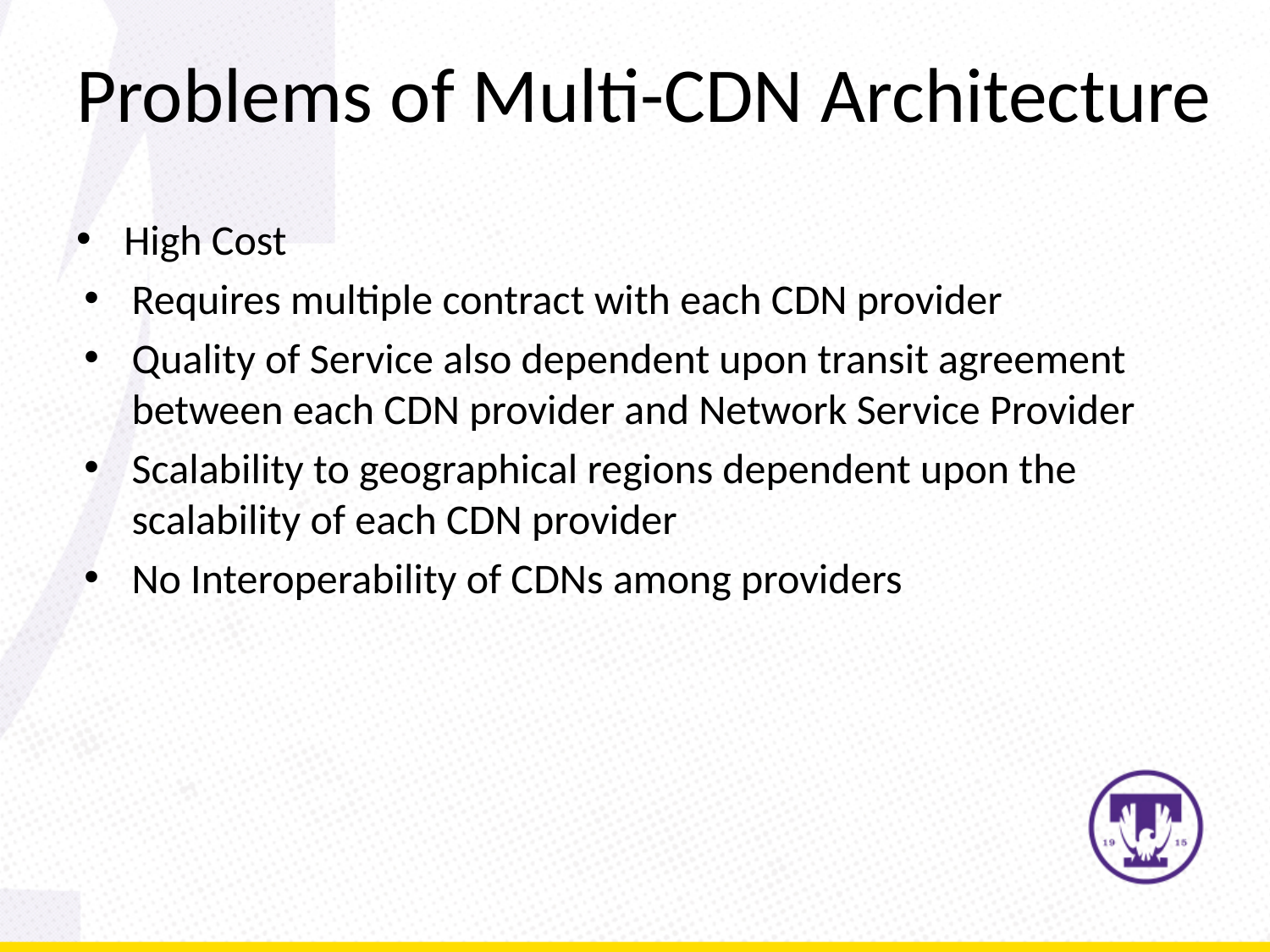

Problems of Multi-CDN Architecture
High Cost
Requires multiple contract with each CDN provider
Quality of Service also dependent upon transit agreement between each CDN provider and Network Service Provider
Scalability to geographical regions dependent upon the scalability of each CDN provider
No Interoperability of CDNs among providers